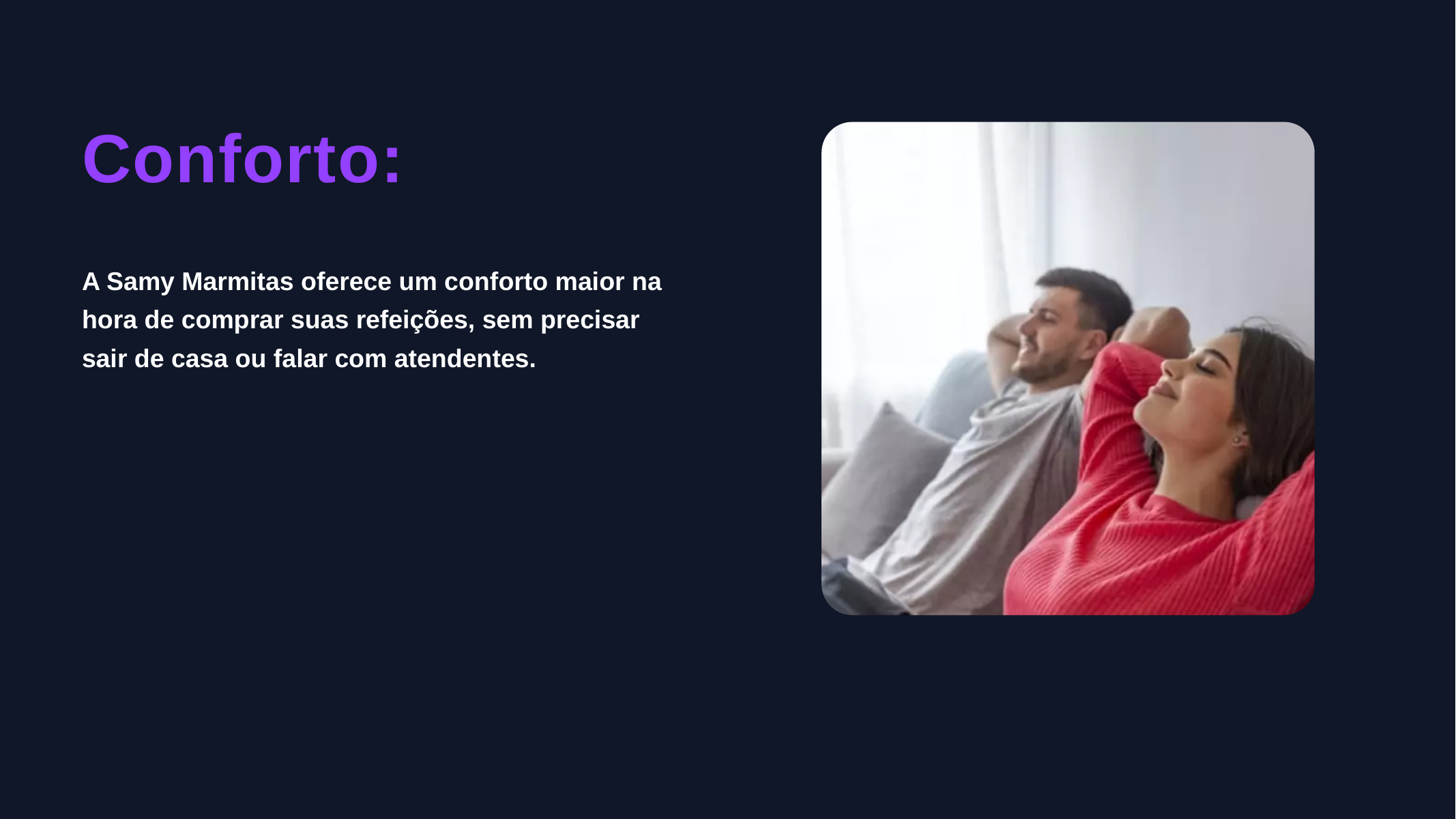

Conforto:
A Samy Marmitas oferece um conforto maior na hora de comprar suas refeições, sem precisar sair de casa ou falar com atendentes.